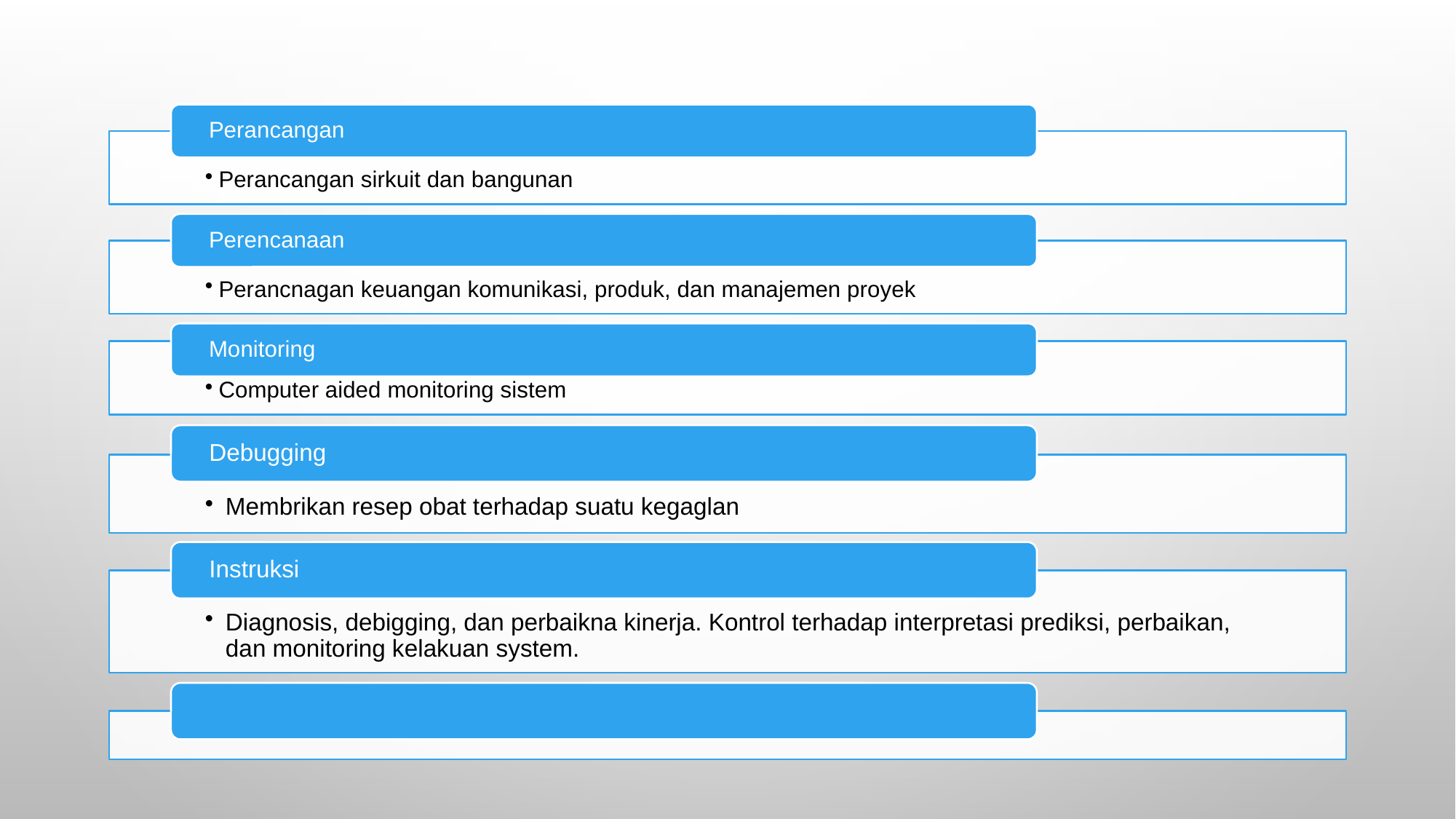

Perancangan sirkuit dan bangunan
Perancangan
Perancnagan keuangan komunikasi, produk, dan manajemen proyek
Perencanaan
Computer aided monitoring sistem
Monitoring
Membrikan resep obat terhadap suatu kegaglan
Debugging
Diagnosis, debigging, dan perbaikna kinerja. Kontrol terhadap interpretasi prediksi, perbaikan, dan monitoring kelakuan system.
Instruksi